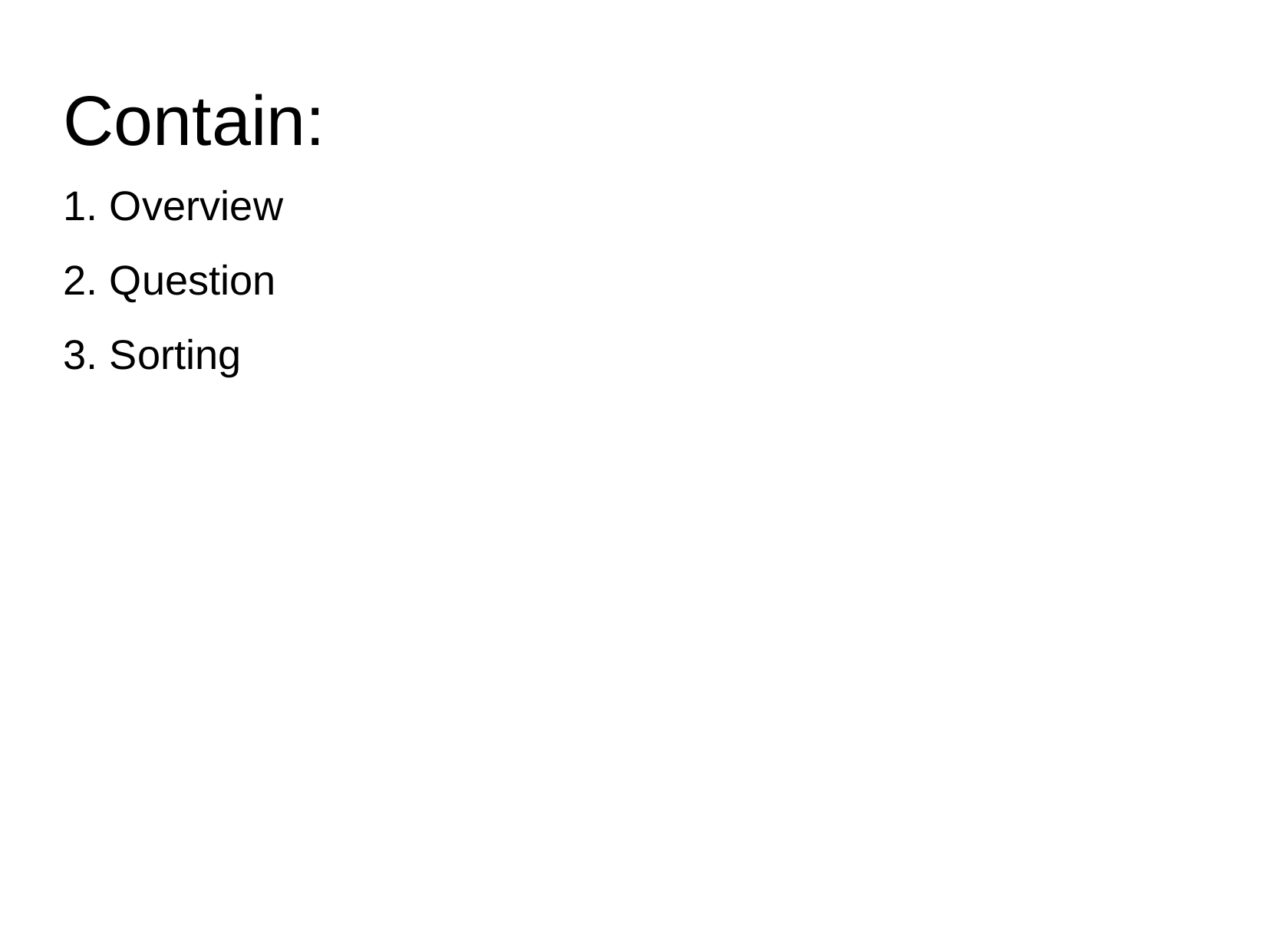

Contain:
1. Overview
2. Question
3. Sorting